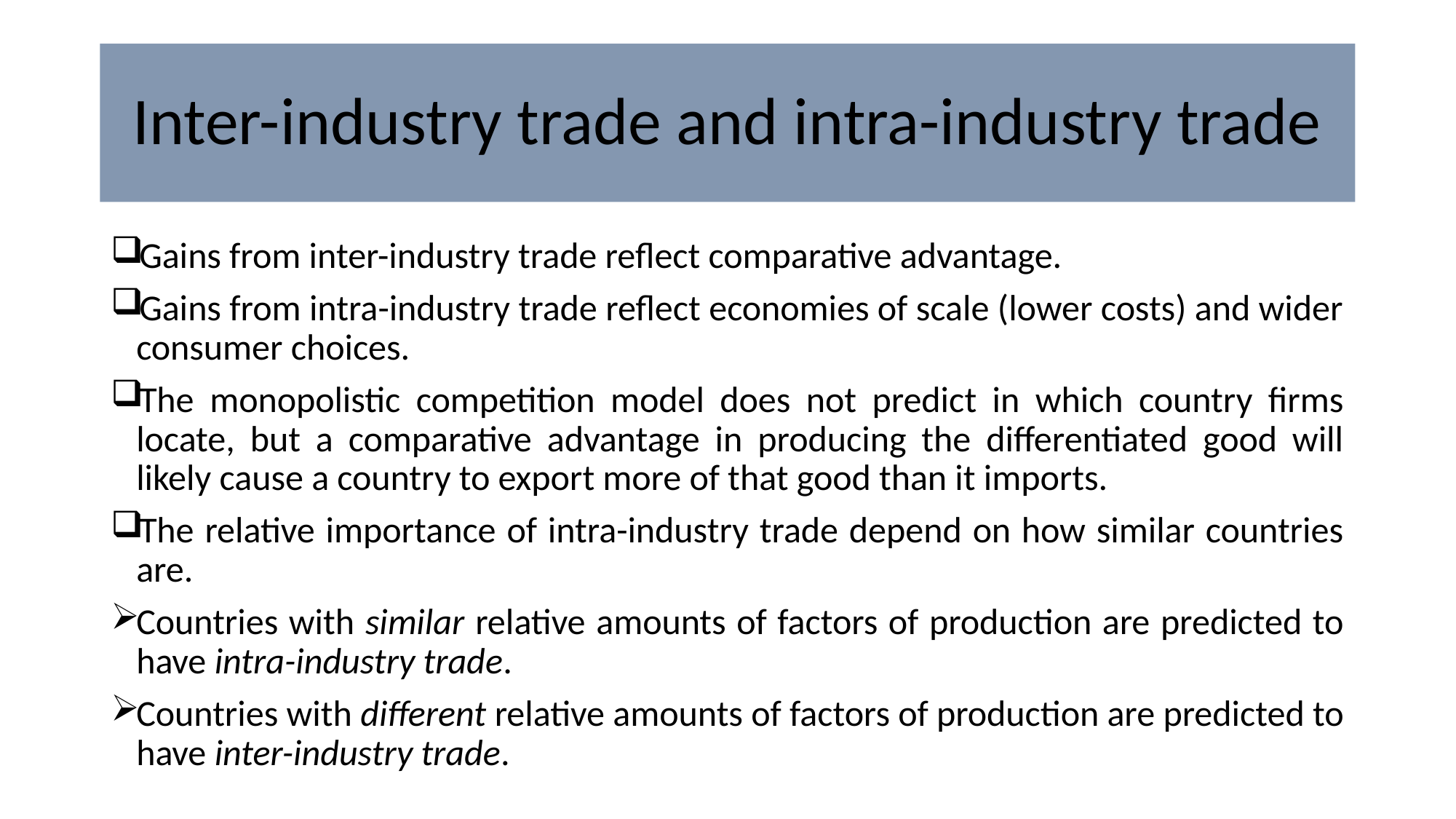

# Inter-industry trade and intra-industry trade
Gains from inter-industry trade reflect comparative advantage.
Gains from intra-industry trade reflect economies of scale (lower costs) and wider consumer choices.
The monopolistic competition model does not predict in which country firms locate, but a comparative advantage in producing the differentiated good will likely cause a country to export more of that good than it imports.
The relative importance of intra-industry trade depend on how similar countries are.
Countries with similar relative amounts of factors of production are predicted to have intra-industry trade.
Countries with different relative amounts of factors of production are predicted to have inter-industry trade.